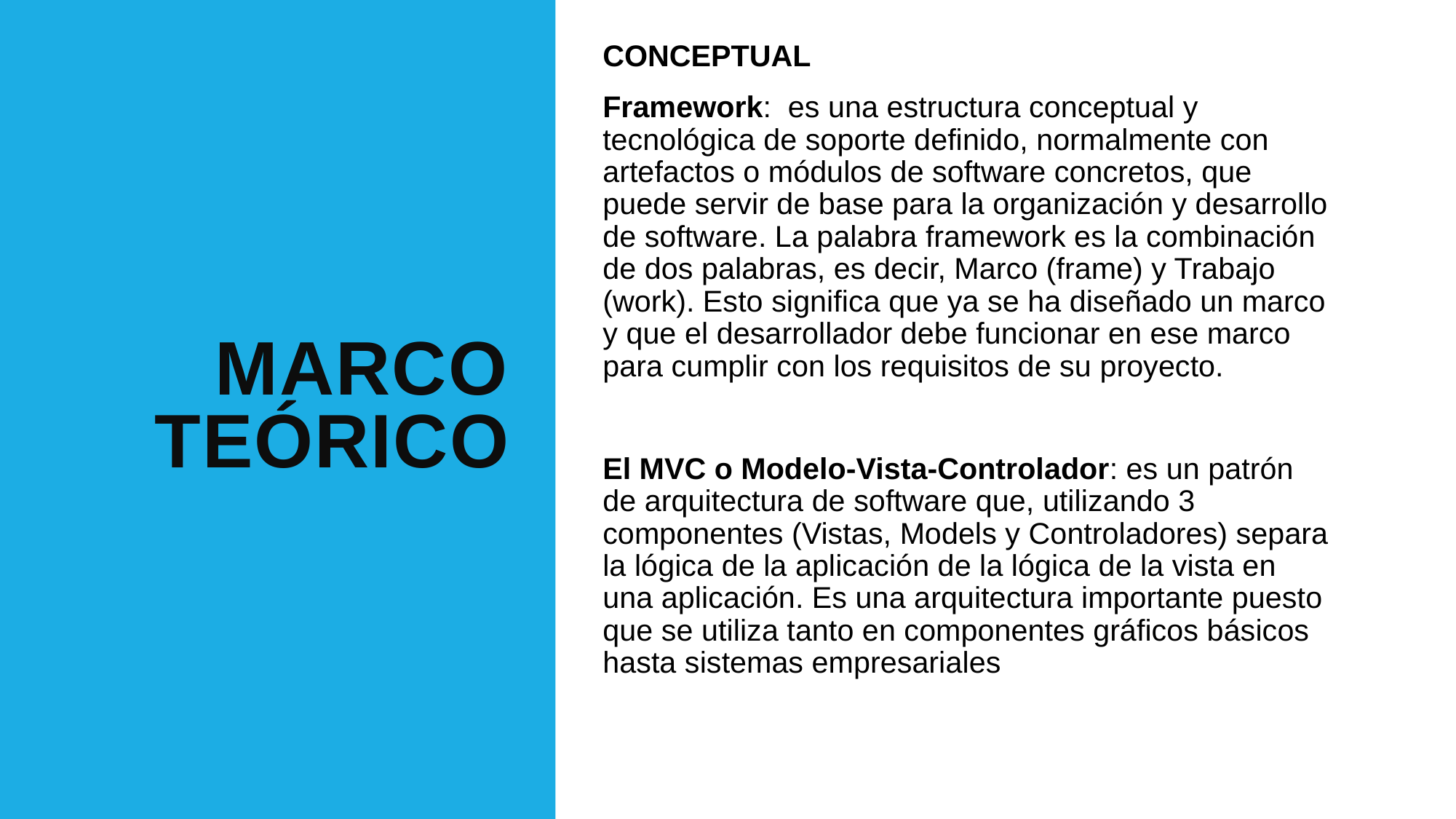

CONCEPTUAL
Framework:  es una estructura conceptual y tecnológica de soporte definido, normalmente con artefactos o módulos de software concretos, que puede servir de base para la organización y desarrollo de software. La palabra framework es la combinación de dos palabras, es decir, Marco (frame) y Trabajo (work). Esto significa que ya se ha diseñado un marco y que el desarrollador debe funcionar en ese marco para cumplir con los requisitos de su proyecto.

El MVC o Modelo-Vista-Controlador: es un patrón de arquitectura de software que, utilizando 3 componentes (Vistas, Models y Controladores) separa la lógica de la aplicación de la lógica de la vista en una aplicación. Es una arquitectura importante puesto que se utiliza tanto en componentes gráficos básicos hasta sistemas empresariales

# MARCO TEóRICO